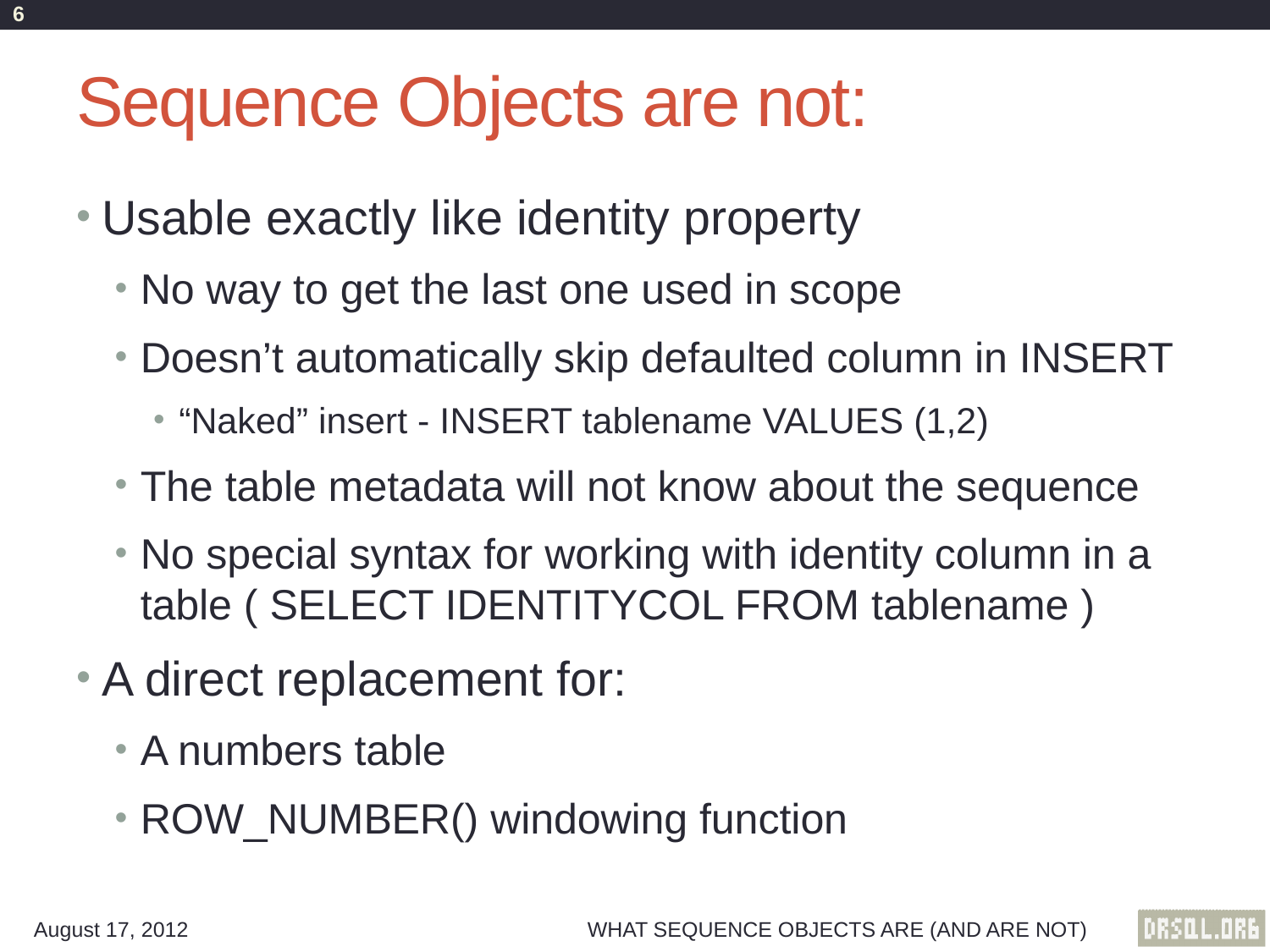

6
# Sequence Objects are not:
Usable exactly like identity property
No way to get the last one used in scope
Doesn’t automatically skip defaulted column in INSERT
“Naked” insert - INSERT tablename VALUES (1,2)
The table metadata will not know about the sequence
No special syntax for working with identity column in a table ( SELECT IDENTITYCOL FROM tablename )
A direct replacement for:
A numbers table
ROW_NUMBER() windowing function

What Sequence Objects Are (And Are Not)
August 17, 2012